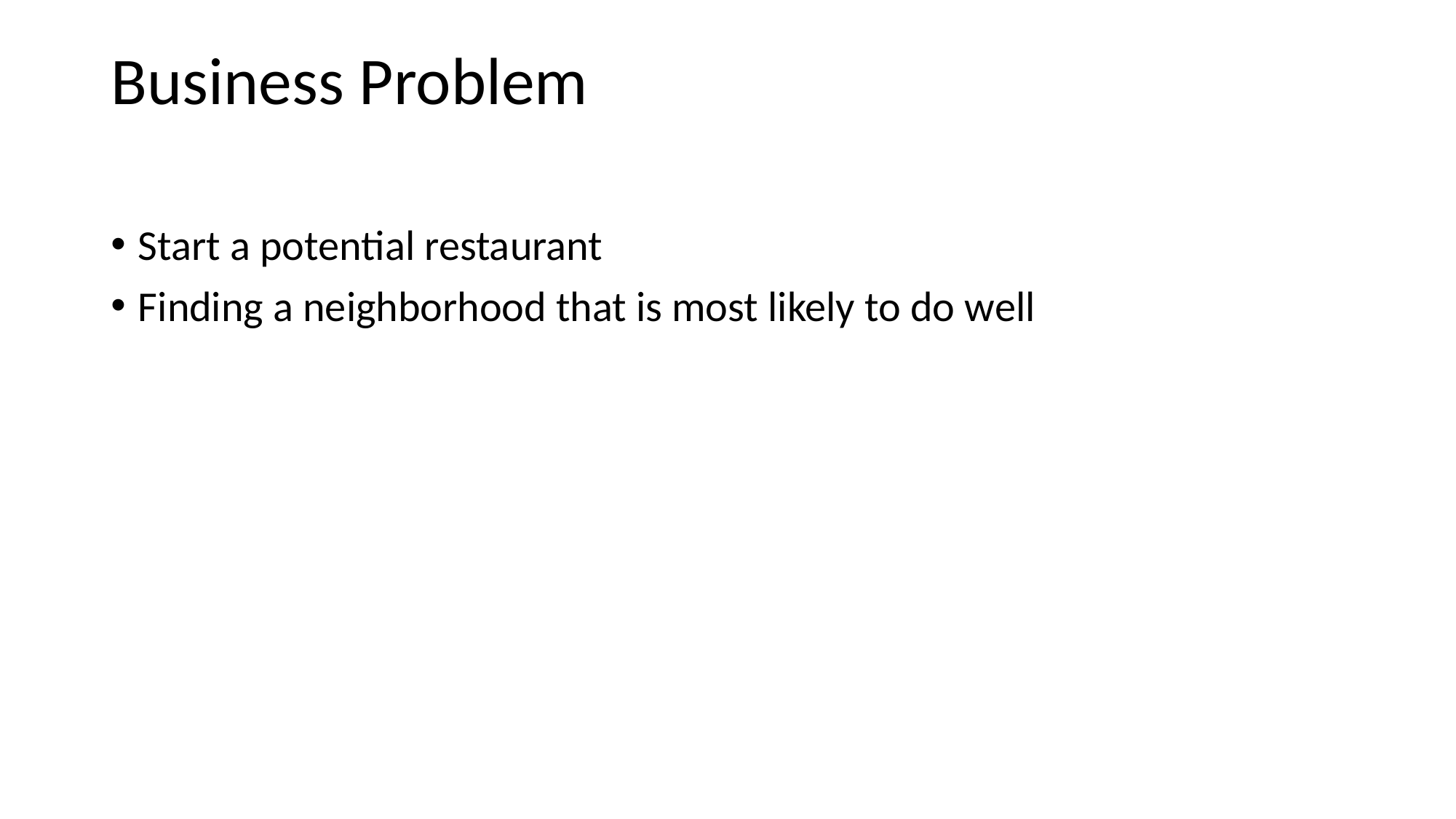

# Business Problem
Start a potential restaurant
Finding a neighborhood that is most likely to do well